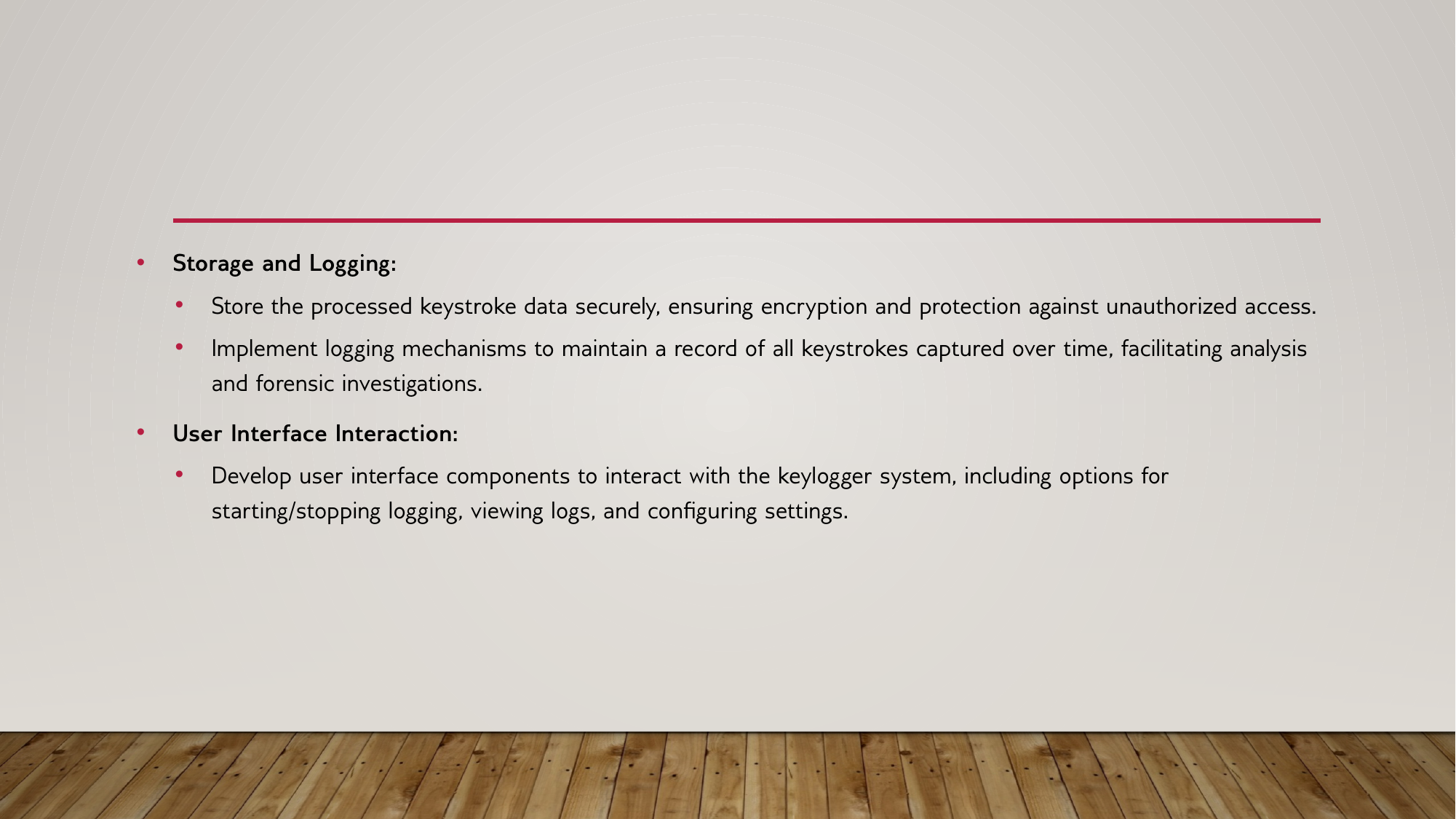

Storage and Logging:
Store the processed keystroke data securely, ensuring encryption and protection against unauthorized access.
Implement logging mechanisms to maintain a record of all keystrokes captured over time, facilitating analysis and forensic investigations.
User Interface Interaction:
Develop user interface components to interact with the keylogger system, including options for starting/stopping logging, viewing logs, and configuring settings.